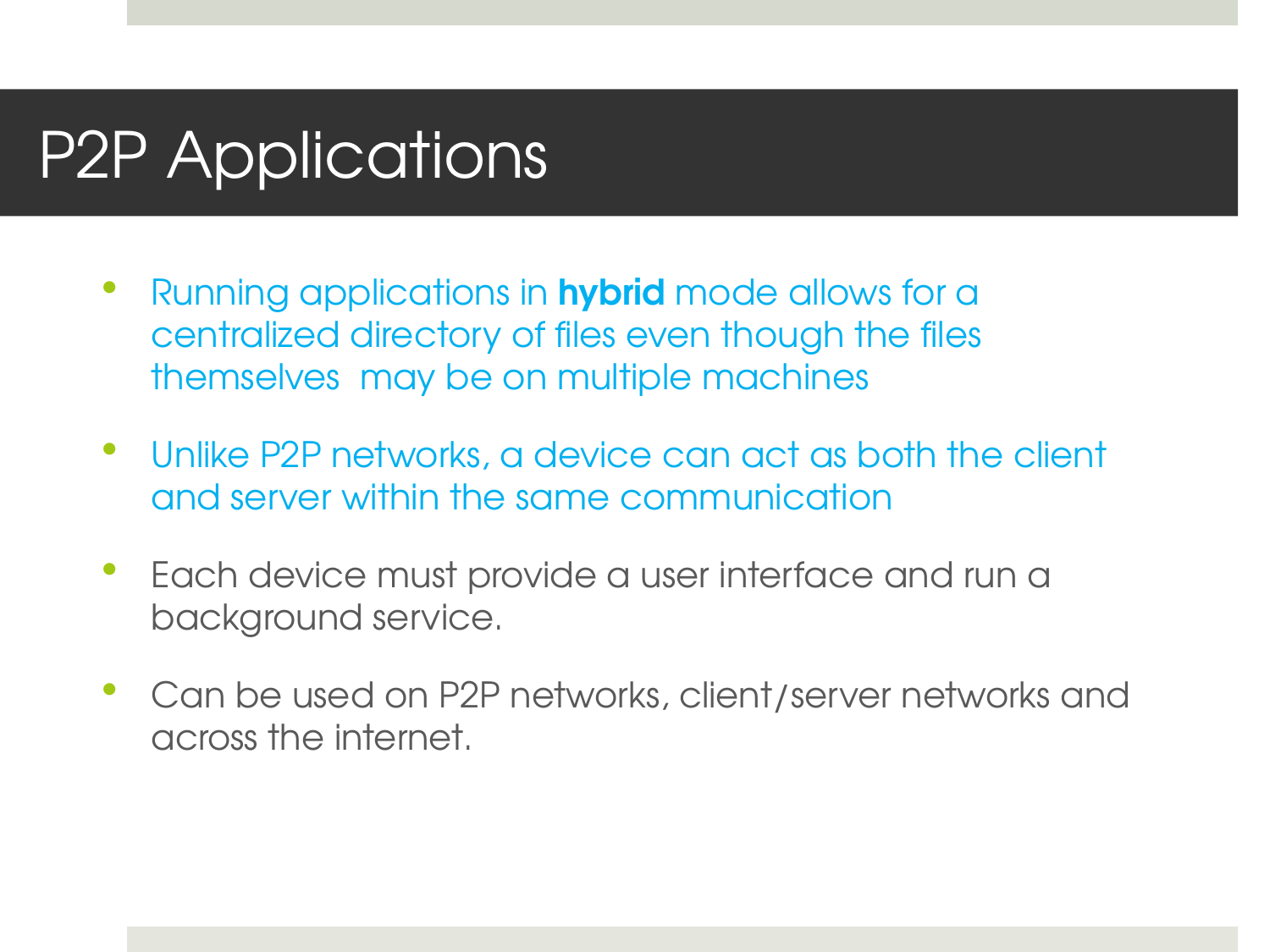

# P2P Applications
Running applications in hybrid mode allows for a centralized directory of files even though the files themselves  may be on multiple machines
Unlike P2P networks, a device can act as both the client and server within the same communication
Each device must provide a user interface and run a background service.
Can be used on P2P networks, client/server networks and across the internet.